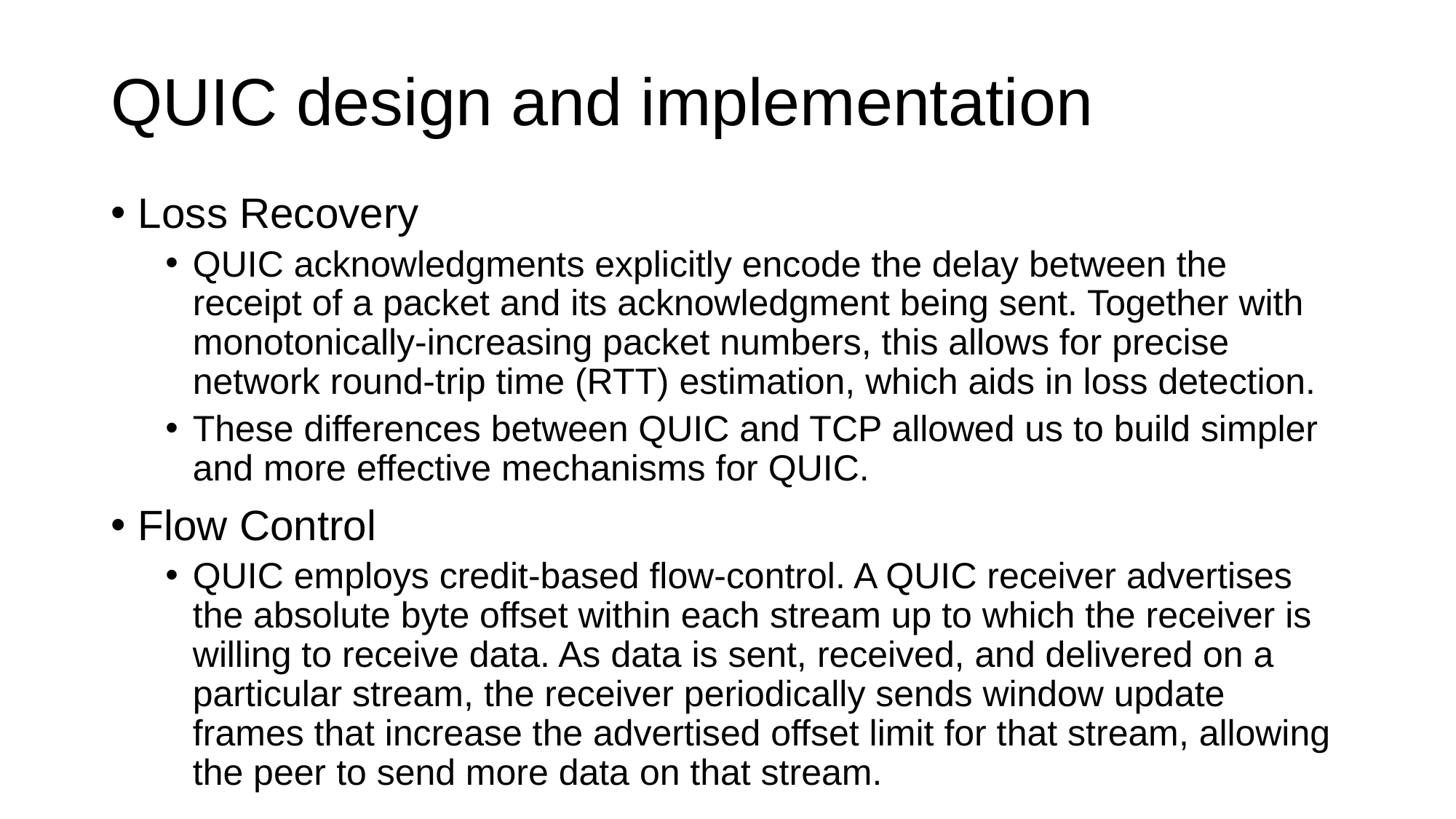

# QUIC design and implementation
Loss Recovery
QUIC acknowledgments explicitly encode the delay between the receipt of a packet and its acknowledgment being sent. Together with monotonically-increasing packet numbers, this allows for precise network round-trip time (RTT) estimation, which aids in loss detection.
These differences between QUIC and TCP allowed us to build simpler and more effective mechanisms for QUIC.
Flow Control
QUIC employs credit-based flow-control. A QUIC receiver advertises the absolute byte offset within each stream up to which the receiver is willing to receive data. As data is sent, received, and delivered on a particular stream, the receiver periodically sends window update frames that increase the advertised offset limit for that stream, allowing the peer to send more data on that stream.